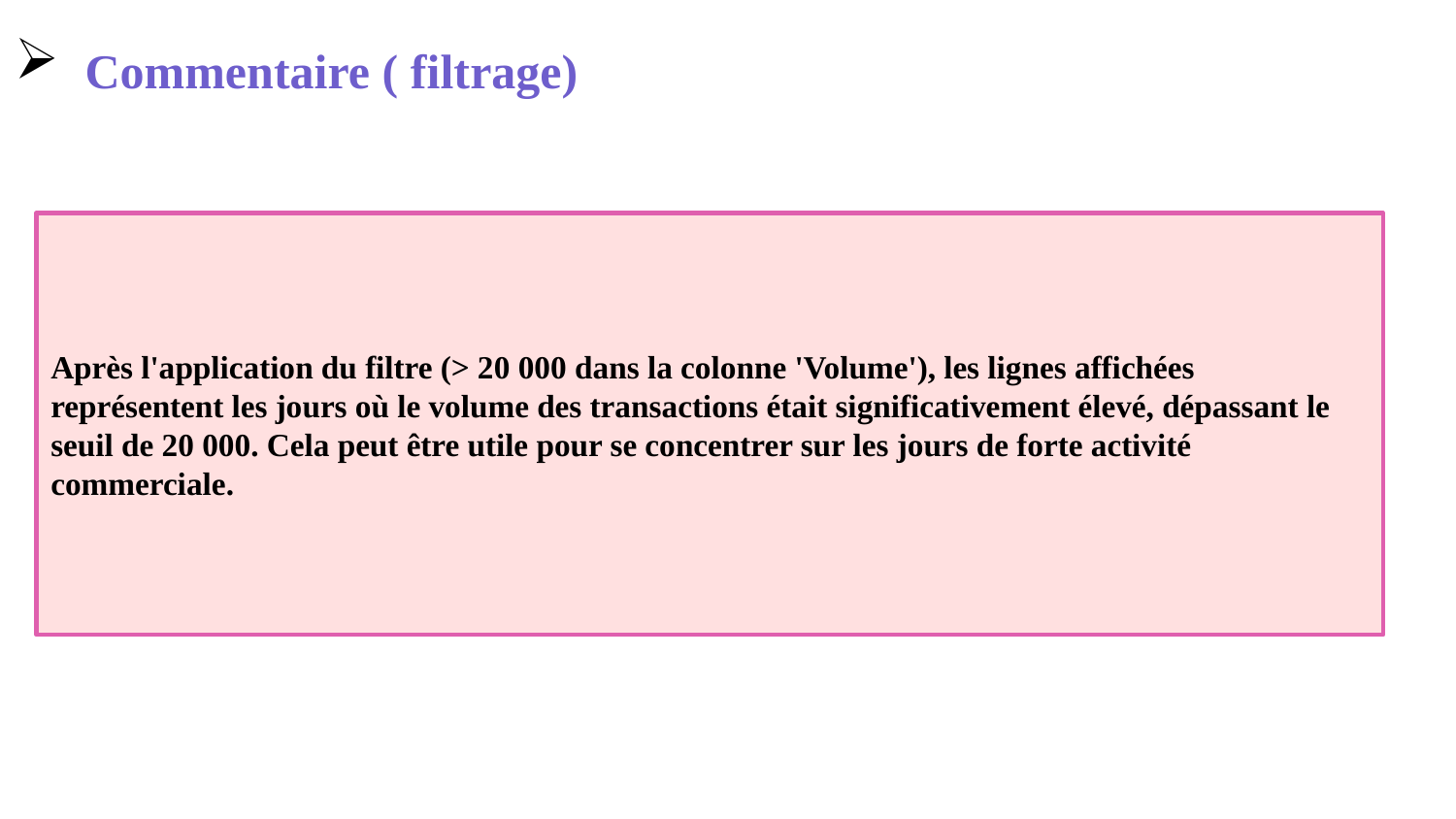

# Commentaire ( filtrage)

Après l'application du filtre (> 20 000 dans la colonne 'Volume'), les lignes affichées représentent les jours où le volume des transactions était significativement élevé, dépassant le seuil de 20 000. Cela peut être utile pour se concentrer sur les jours de forte activité commerciale.